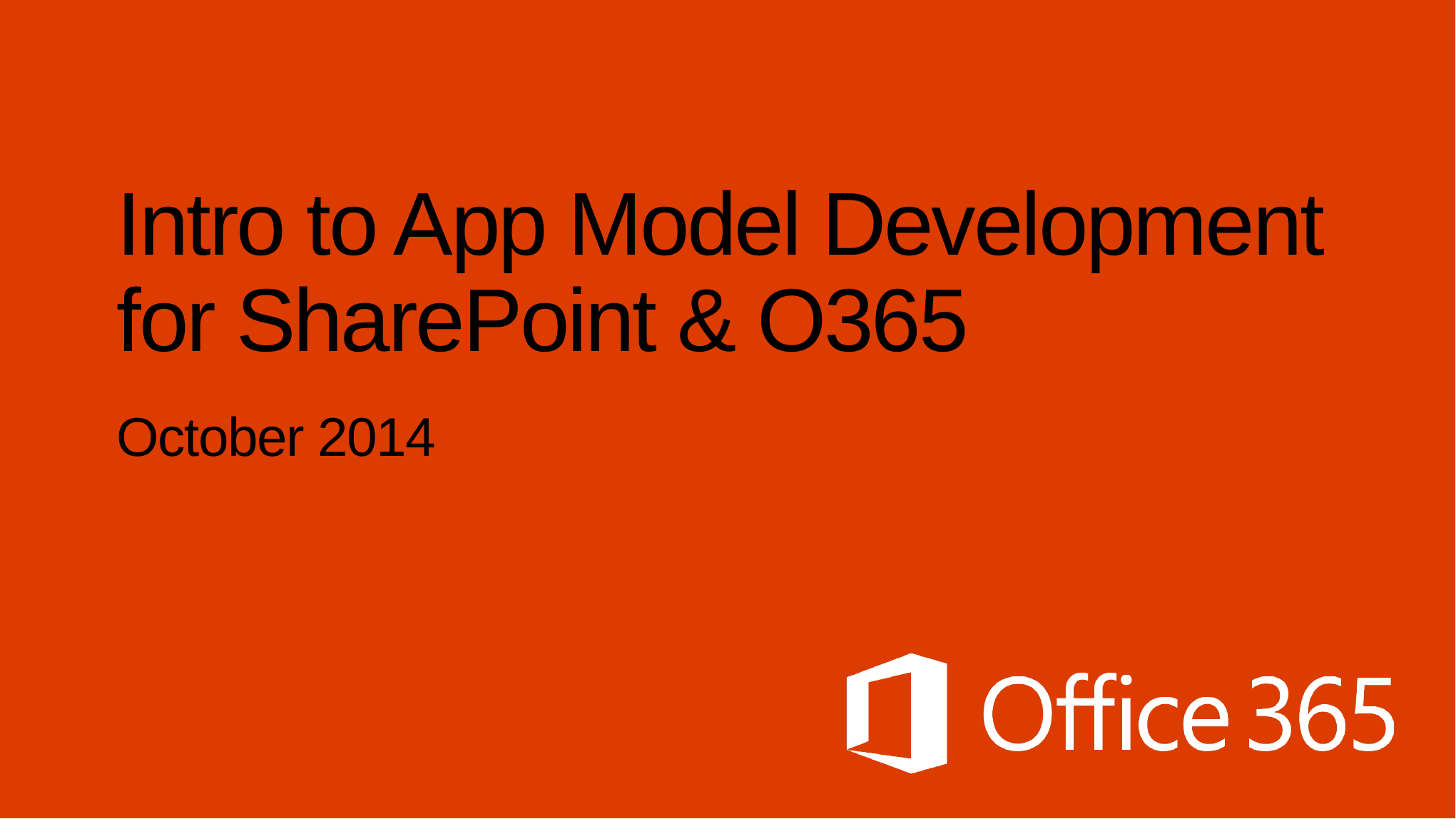

# Intro to App Model Development for SharePoint & O365
October 2014